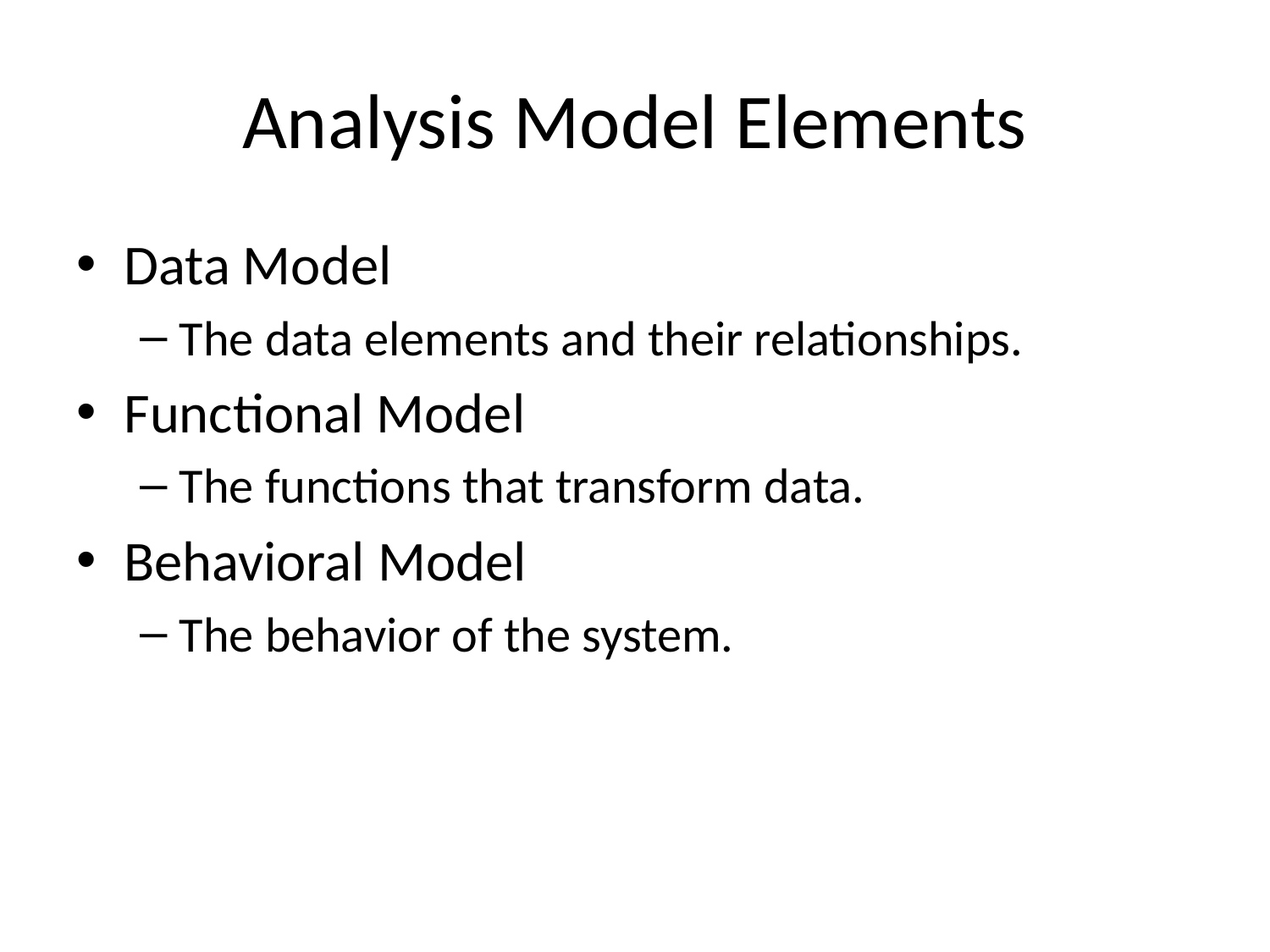

# Analysis Model Elements
Data Model
The data elements and their relationships.
Functional Model
The functions that transform data.
Behavioral Model
The behavior of the system.